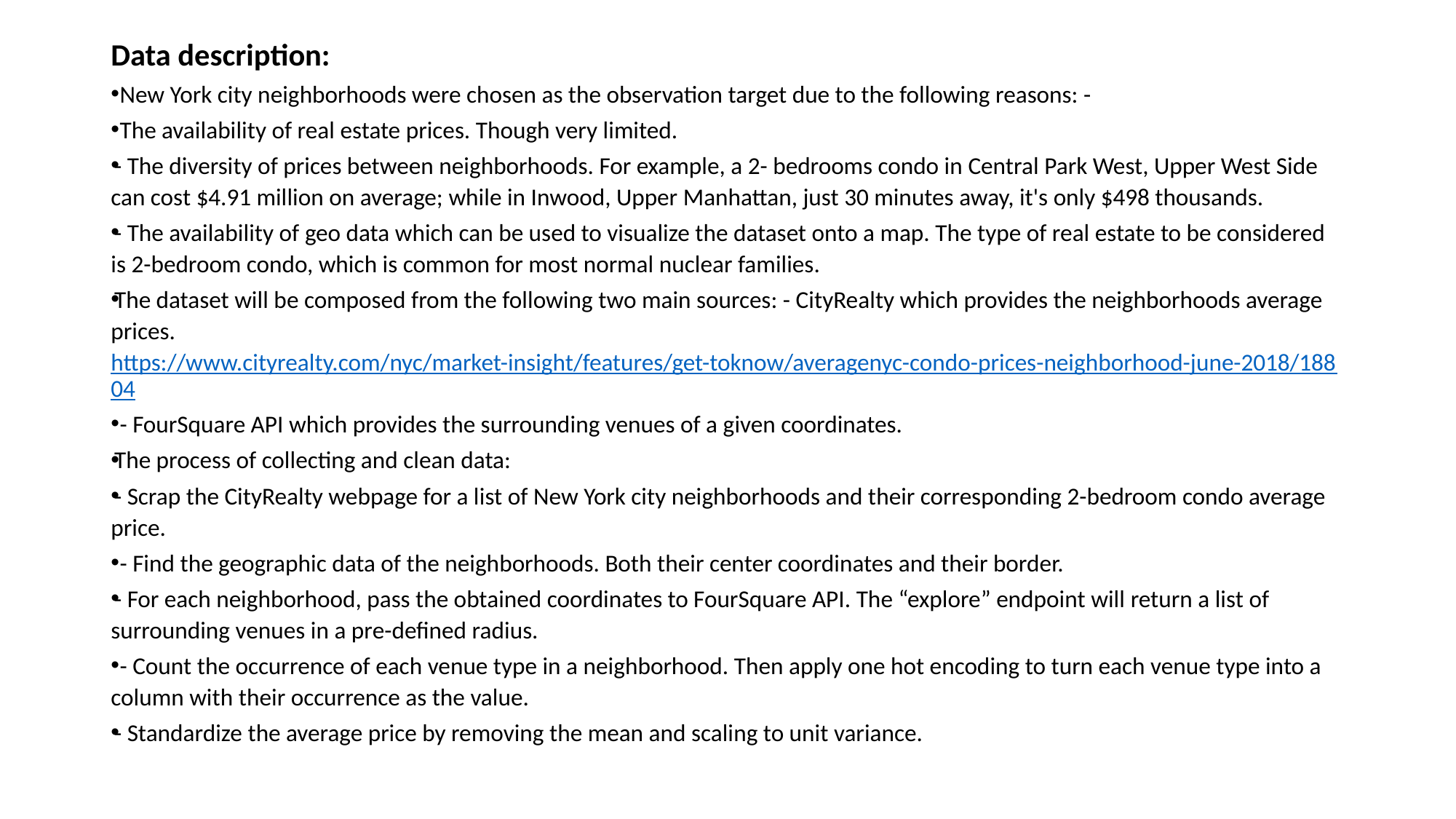

Data description:
 New York city neighborhoods were chosen as the observation target due to the following reasons: -
 The availability of real estate prices. Though very limited.
- The diversity of prices between neighborhoods. For example, a 2- bedrooms condo in Central Park West, Upper West Side can cost $4.91 million on average; while in Inwood, Upper Manhattan, just 30 minutes away, it's only $498 thousands.
- The availability of geo data which can be used to visualize the dataset onto a map. The type of real estate to be considered is 2-bedroom condo, which is common for most normal nuclear families.
The dataset will be composed from the following two main sources: - CityRealty which provides the neighborhoods average prices. https://www.cityrealty.com/nyc/market-insight/features/get-toknow/averagenyc-condo-prices-neighborhood-june-2018/18804
 - FourSquare API which provides the surrounding venues of a given coordinates.
The process of collecting and clean data:
- Scrap the CityRealty webpage for a list of New York city neighborhoods and their corresponding 2-bedroom condo average price.
 - Find the geographic data of the neighborhoods. Both their center coordinates and their border.
- For each neighborhood, pass the obtained coordinates to FourSquare API. The “explore” endpoint will return a list of surrounding venues in a pre-defined radius.
 - Count the occurrence of each venue type in a neighborhood. Then apply one hot encoding to turn each venue type into a column with their occurrence as the value.
- Standardize the average price by removing the mean and scaling to unit variance.